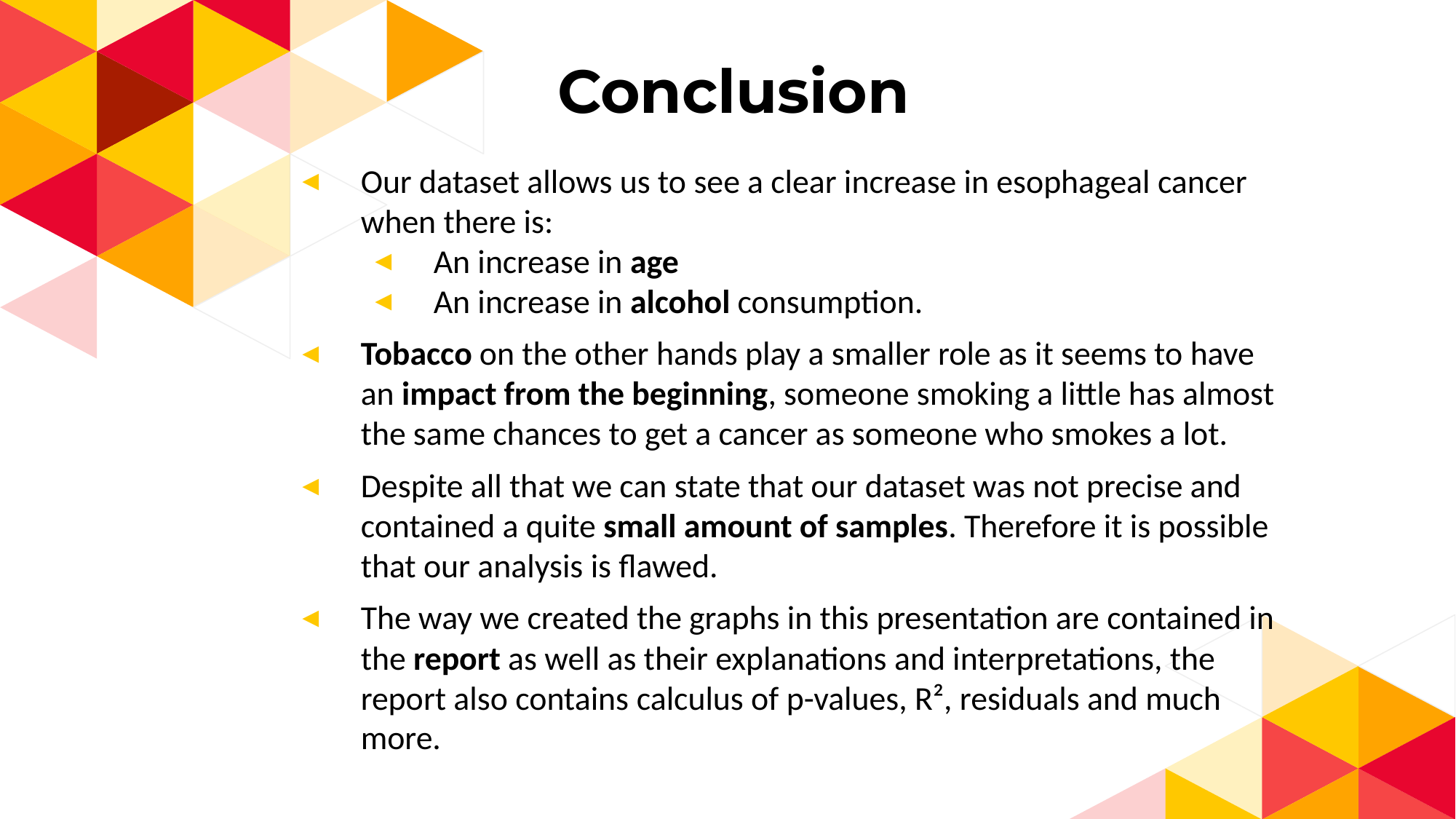

# Conclusion
Our dataset allows us to see a clear increase in esophageal cancer when there is:
An increase in age
An increase in alcohol consumption.
Tobacco on the other hands play a smaller role as it seems to have an impact from the beginning, someone smoking a little has almost the same chances to get a cancer as someone who smokes a lot.
Despite all that we can state that our dataset was not precise and contained a quite small amount of samples. Therefore it is possible that our analysis is flawed.
The way we created the graphs in this presentation are contained in the report as well as their explanations and interpretations, the report also contains calculus of p-values, R², residuals and much more.